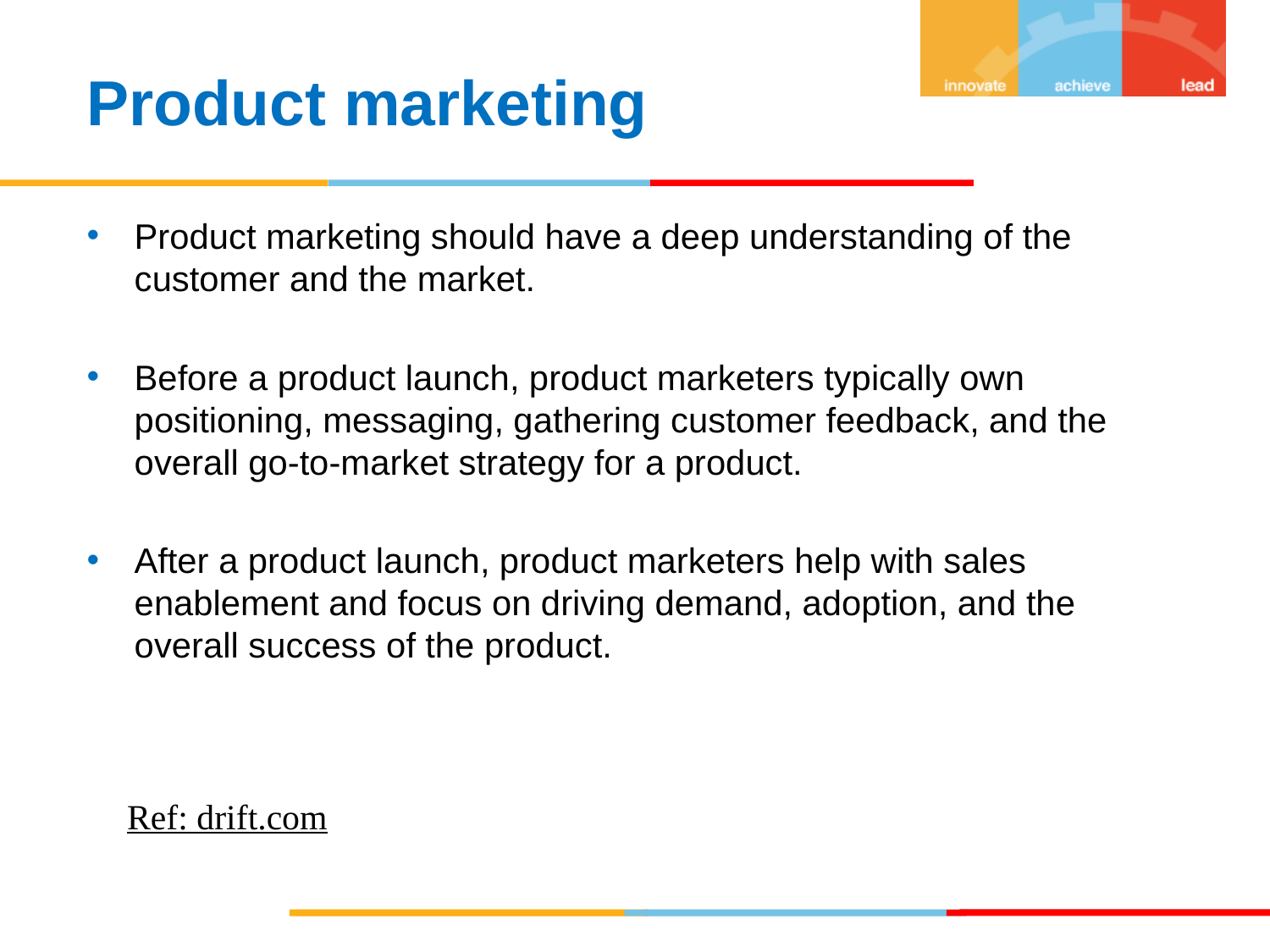

Product marketing
Product marketing should have a deep understanding of the customer and the market.

Before a product launch, product marketers typically own positioning, messaging, gathering customer feedback, and the overall go-to-market strategy for a product.

After a product launch, product marketers help with sales enablement and focus on driving demand, adoption, and the overall success of the product.

Ref: drift.com